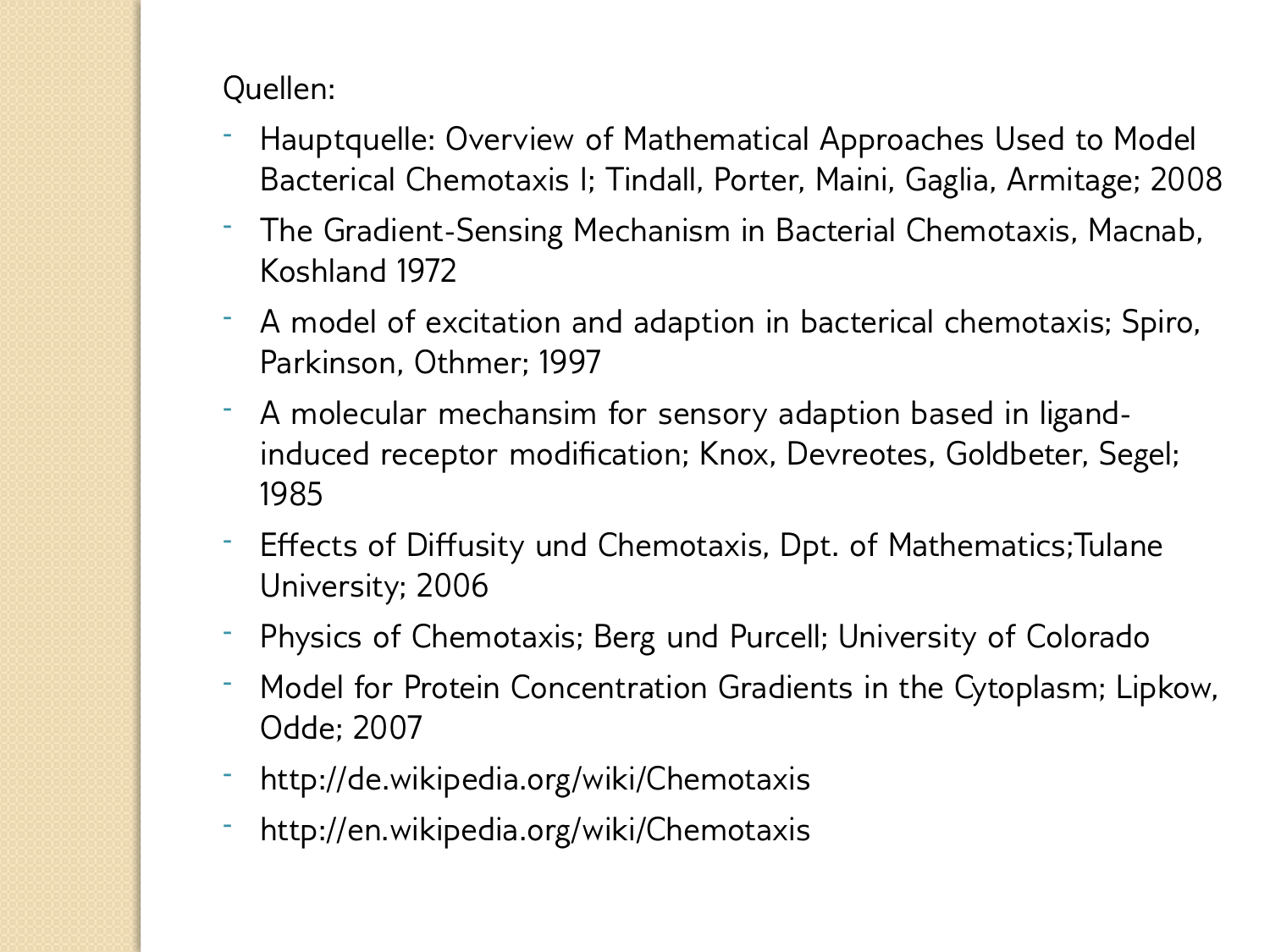

Quellen:
Hauptquelle: Overview of Mathematical Approaches Used to Model Bacterical Chemotaxis I; Tindall, Porter, Maini, Gaglia, Armitage; 2008
The Gradient-Sensing Mechanism in Bacterial Chemotaxis, Macnab, Koshland 1972
A model of excitation and adaption in bacterical chemotaxis; Spiro, Parkinson, Othmer; 1997
A molecular mechansim for sensory adaption based in ligand-induced receptor modification; Knox, Devreotes, Goldbeter, Segel; 1985
Effects of Diffusity und Chemotaxis, Dpt. of Mathematics;Tulane University; 2006
Physics of Chemotaxis; Berg und Purcell; University of Colorado
Model for Protein Concentration Gradients in the Cytoplasm; Lipkow, Odde; 2007
http://de.wikipedia.org/wiki/Chemotaxis
http://en.wikipedia.org/wiki/Chemotaxis